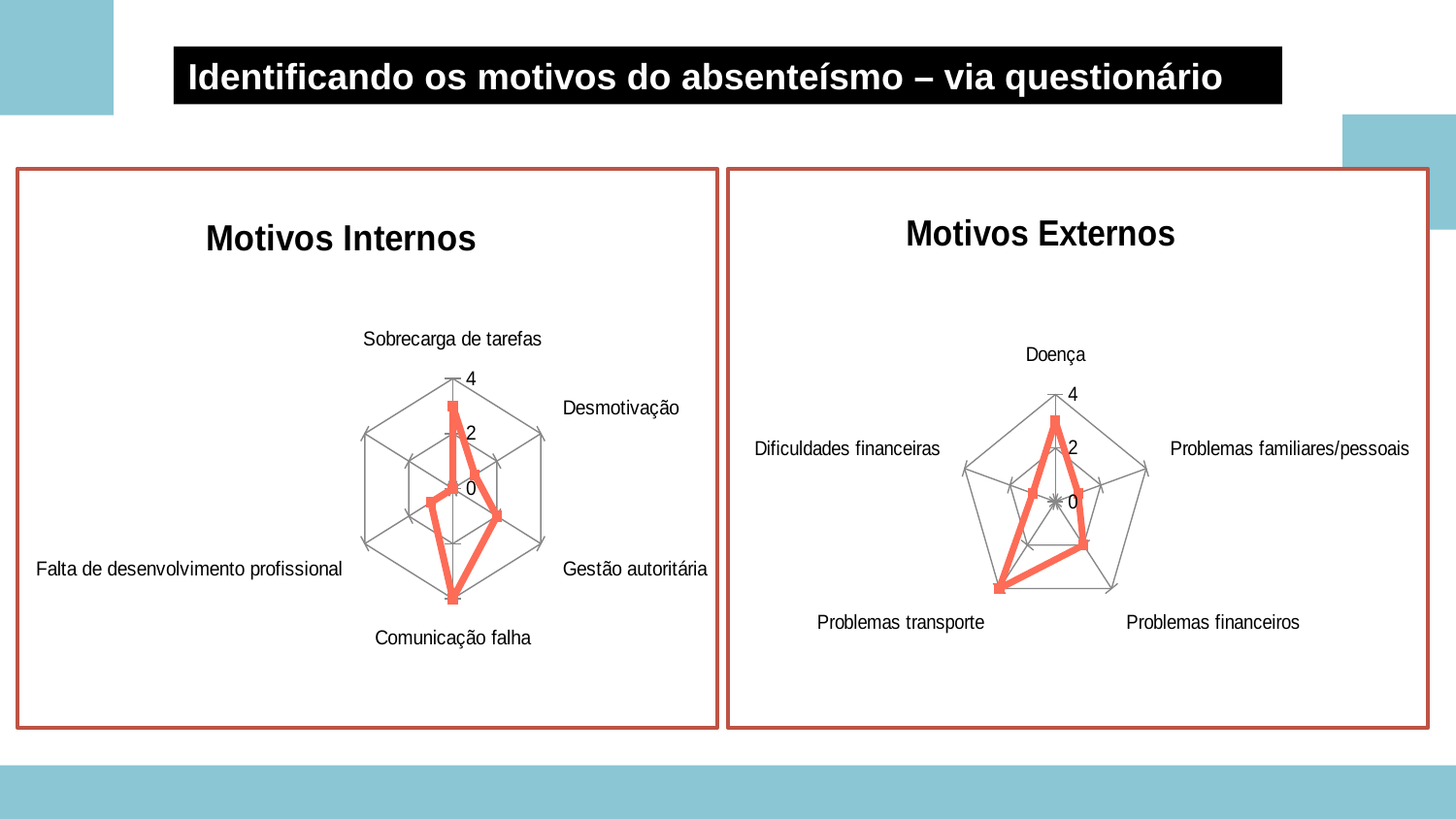

Identificando os motivos do absenteísmo – via questionário

### Chart: Motivos Externos

| Category |  |
|---|---|
| Doença | 3.0 |
| Problemas familiares/pessoais | 1.0 |
| Problemas financeiros | 2.0 |
| Problemas transporte | 4.0 |
| Dificuldades financeiras | 1.0 |

### Chart: Motivos Internos

| Category |  |
|---|---|
| Sobrecarga de tarefas | 3.0 |
| Desmotivação | 1.0 |
| Gestão autoritária | 2.0 |
| Comunicação falha | 4.0 |
| Falta de desenvolvimento profissional | 1.0 |
|   | 0.0 |